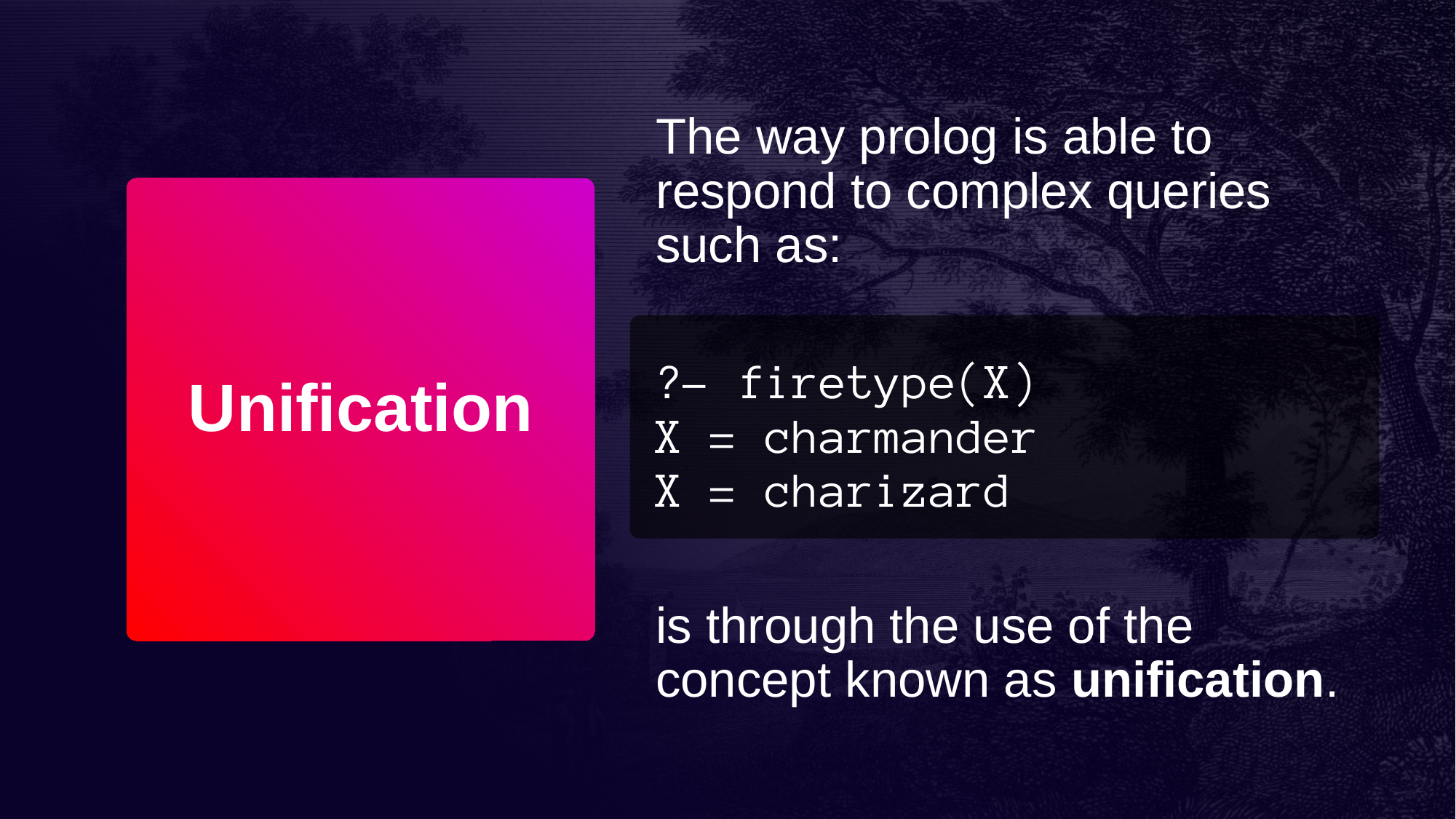

The way prolog is able to respond to complex queries such as:

?- firetype(X)
X = charmander
X = charizard

is through the use of the concept known as unification.
# Unification